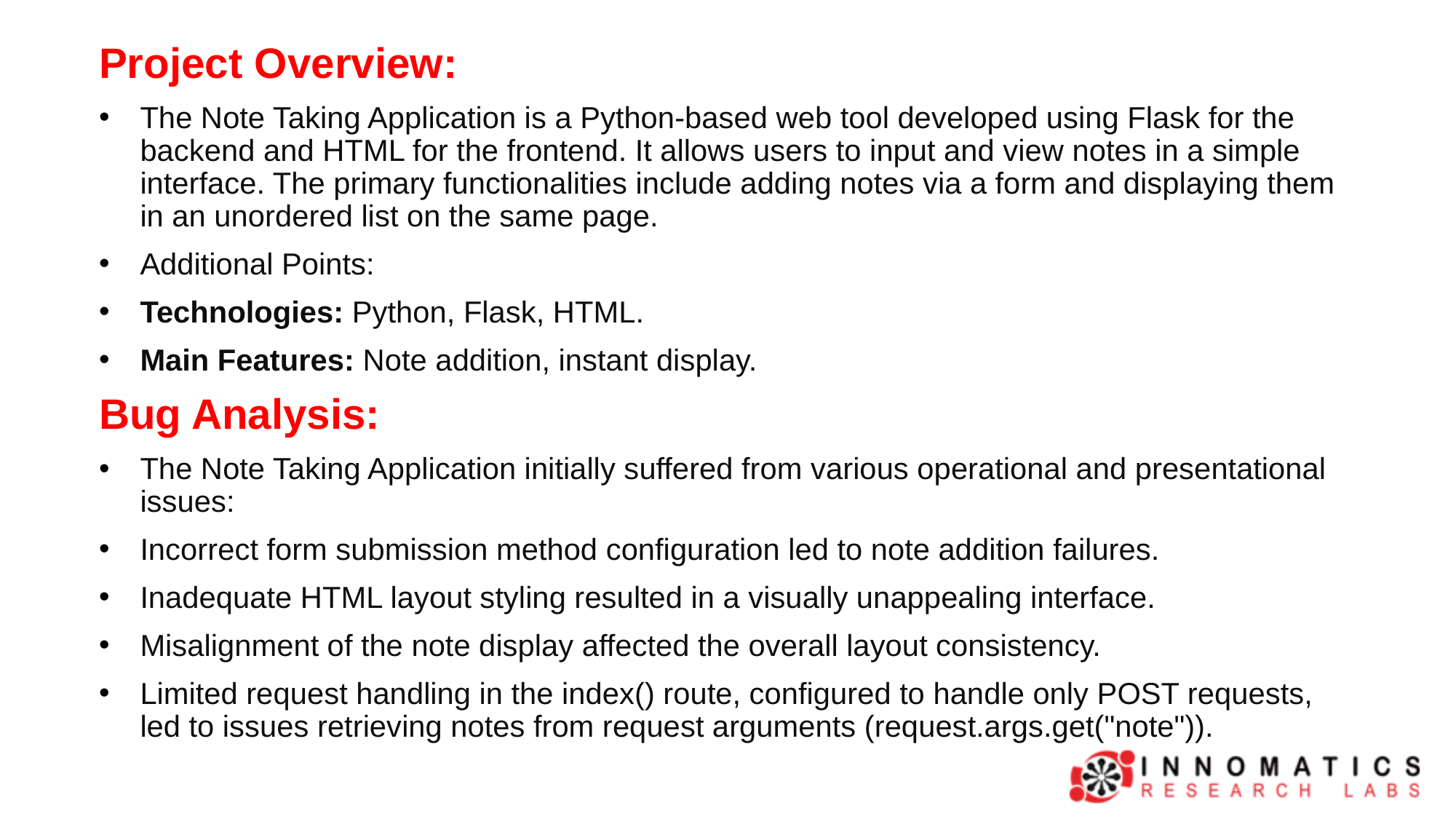

Project Overview:
The Note Taking Application is a Python-based web tool developed using Flask for the backend and HTML for the frontend. It allows users to input and view notes in a simple interface. The primary functionalities include adding notes via a form and displaying them in an unordered list on the same page.
Additional Points:
Technologies: Python, Flask, HTML.
Main Features: Note addition, instant display.
Bug Analysis:
The Note Taking Application initially suffered from various operational and presentational issues:
Incorrect form submission method configuration led to note addition failures.
Inadequate HTML layout styling resulted in a visually unappealing interface.
Misalignment of the note display affected the overall layout consistency.
Limited request handling in the index() route, configured to handle only POST requests, led to issues retrieving notes from request arguments (request.args.get("note")).